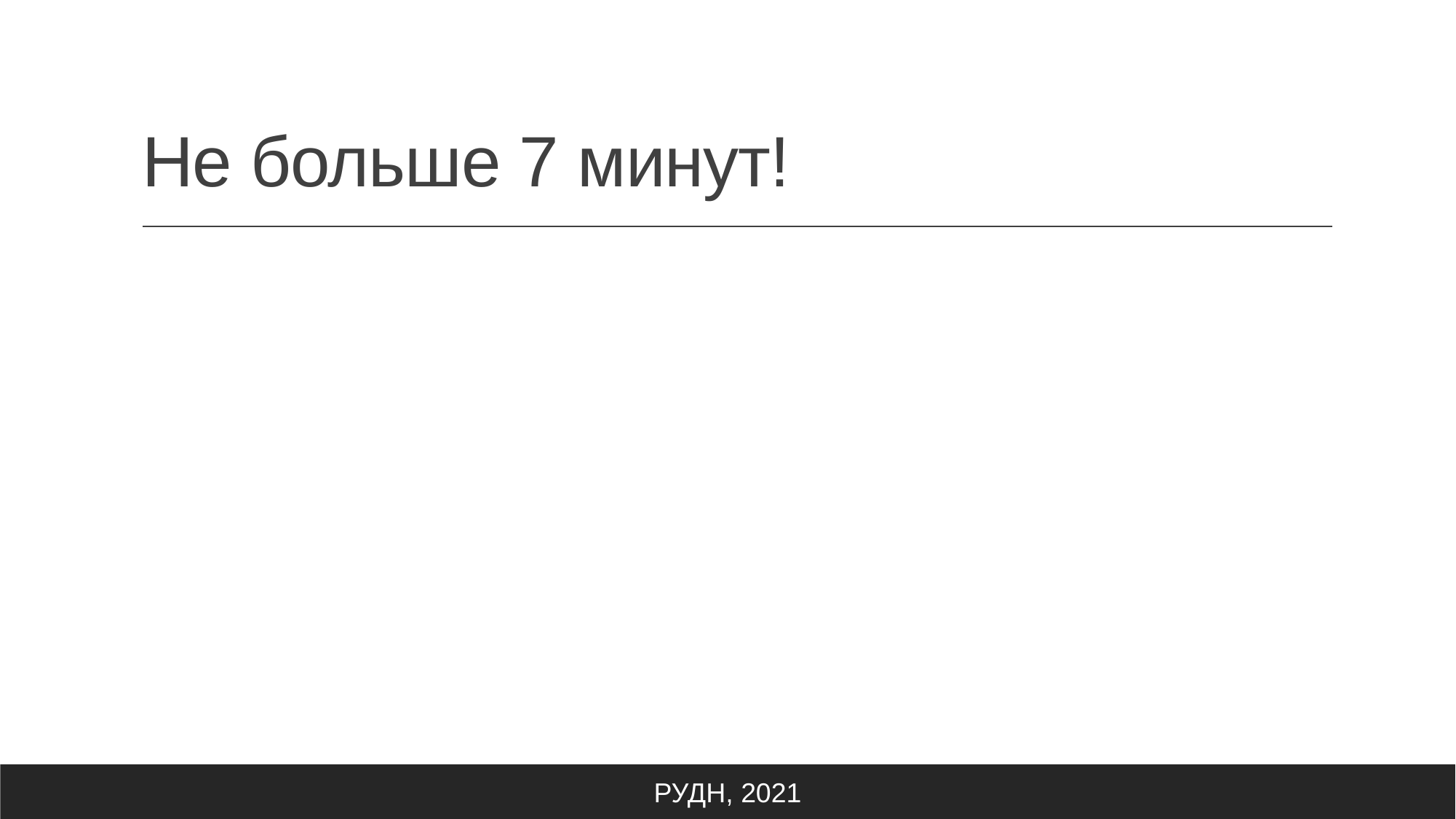

# Не больше 7 минут!
РУДН, 2021